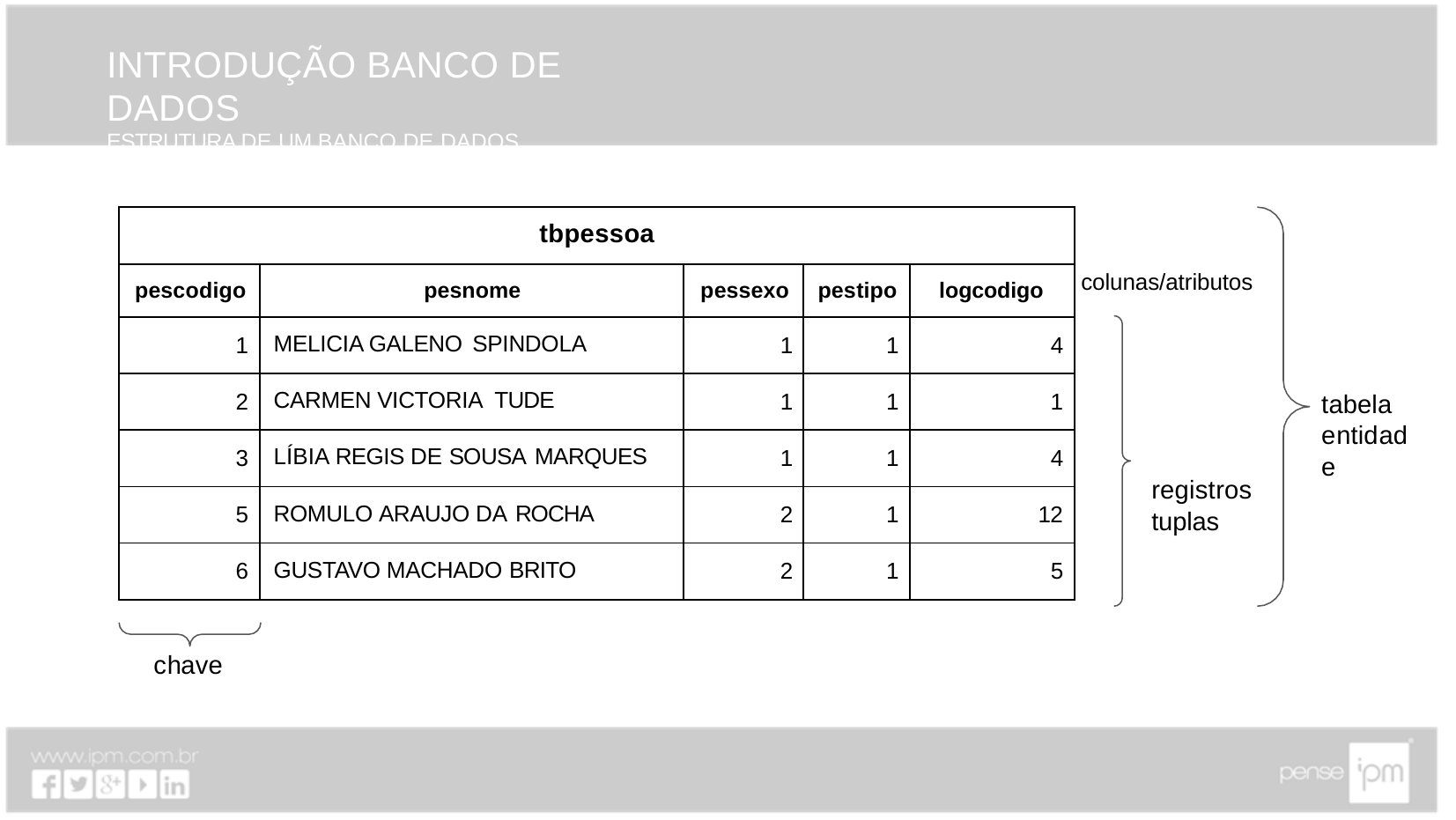

# INTRODUÇÃO BANCO DE DADOS
ESTRUTURA DE UM BANCO DE DADOS
| tbpessoa |  |  |  |  |
| --- | --- | --- | --- | --- |
| pescodigo | pesnome | pessexo | pestipo | logcodigo |
| 1 | MELICIA GALENO SPINDOLA | 1 | 1 | 4 |
| 2 | CARMEN VICTORIA TUDE | 1 | 1 | 1 |
| 3 | LÍBIA REGIS DE SOUSA MARQUES | 1 | 1 | 4 |
| 5 | ROMULO ARAUJO DA ROCHA | 2 | 1 | 12 |
| 6 | GUSTAVO MACHADO BRITO | 2 | 1 | 5 |

colunas/atributos

tabela  entidade
registros
tuplas

chave